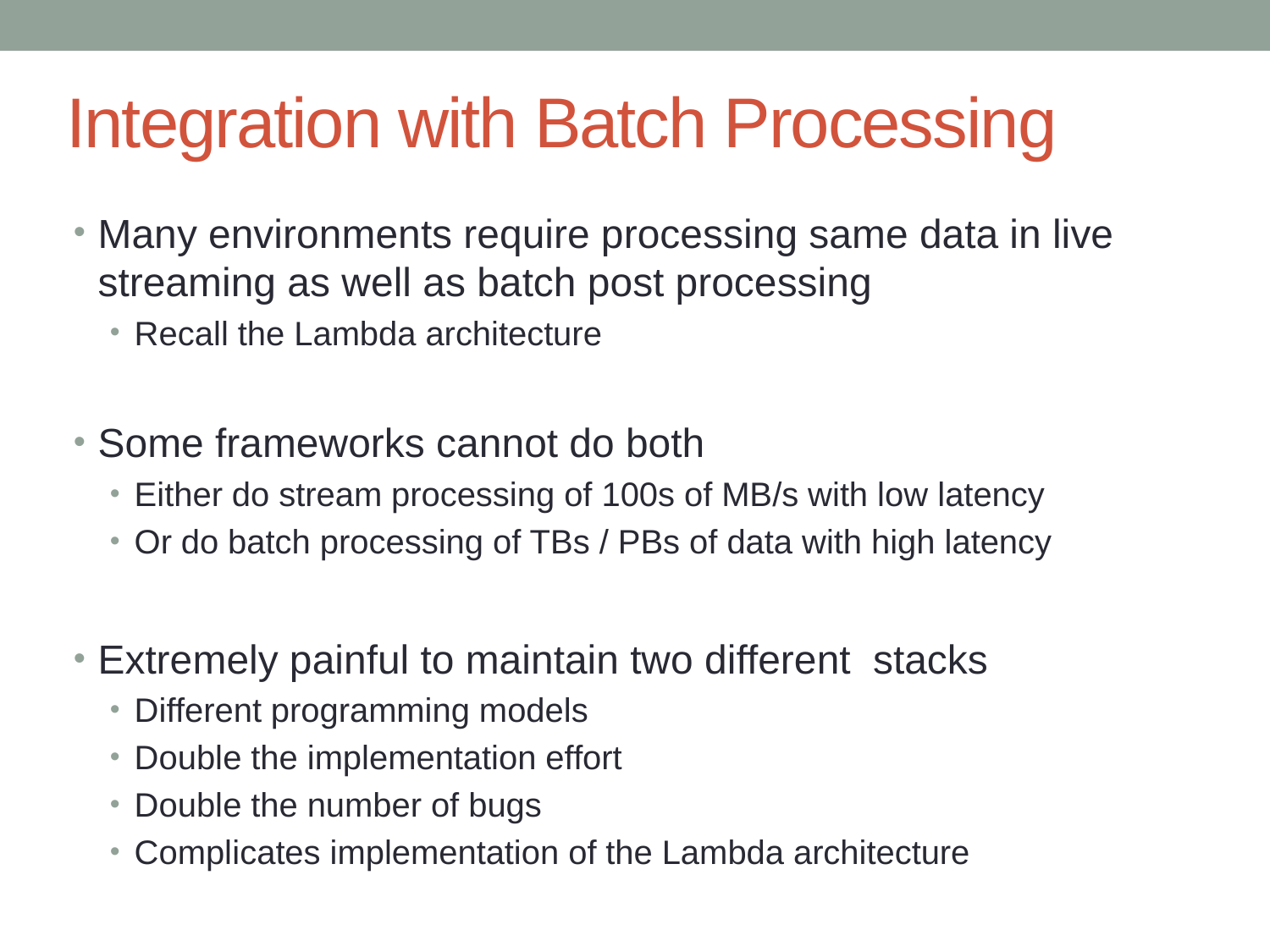

# Integration with Batch Processing
Many environments require processing same data in live streaming as well as batch post processing
Recall the Lambda architecture

Some frameworks cannot do both
Either do stream processing of 100s of MB/s with low latency
Or do batch processing of TBs / PBs of data with high latency

Extremely painful to maintain two different  stacks
Different programming models
Double the implementation effort
Double the number of bugs
Complicates implementation of the Lambda architecture